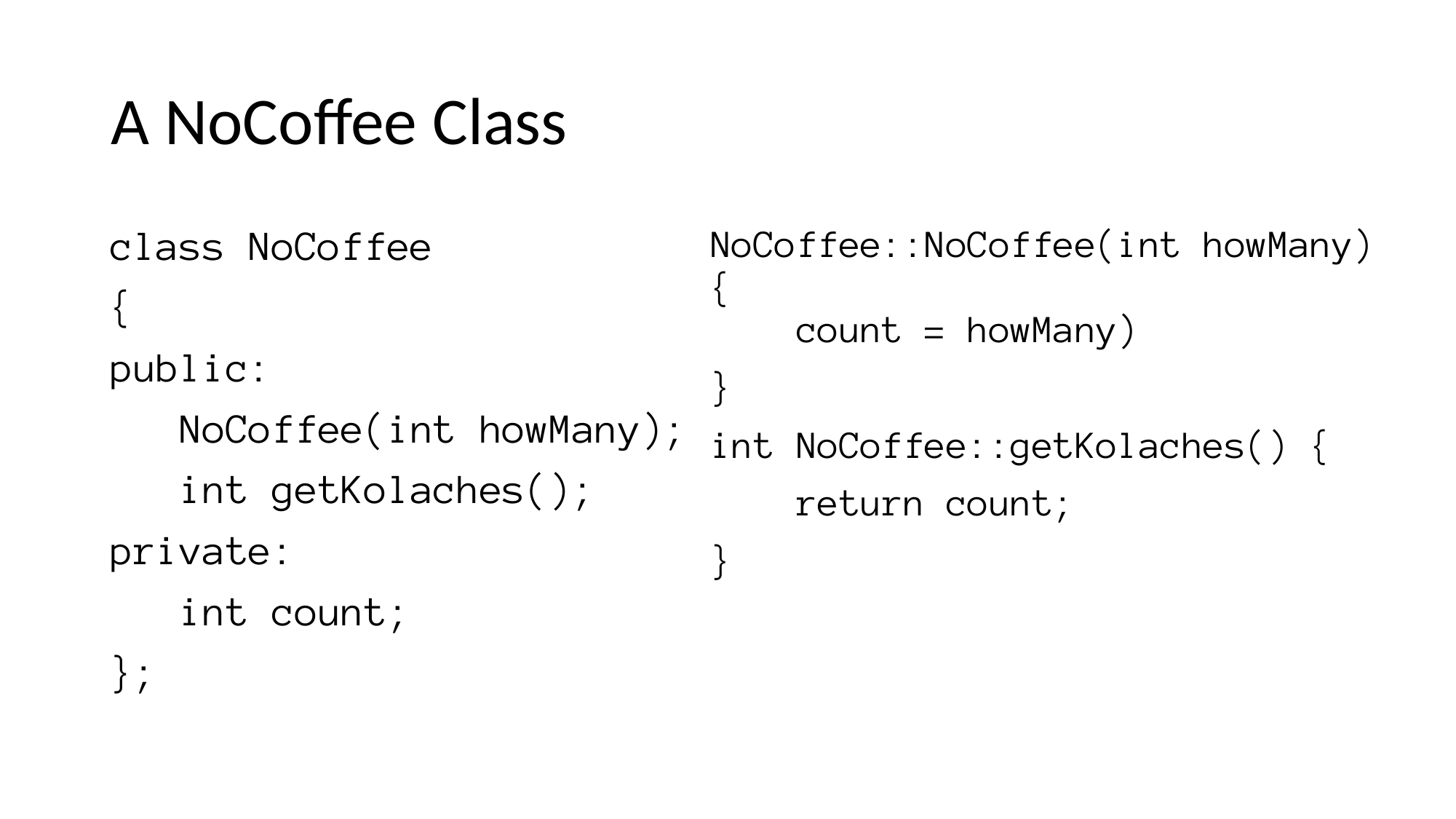

# A NoCoffee Class
class NoCoffee
{
public:
   NoCoffee(int howMany);
   int getKolaches();
private:
   int count;
};
NoCoffee::NoCoffee(int howMany) {
    count = howMany)
}
int NoCoffee::getKolaches() {
    return count;
}